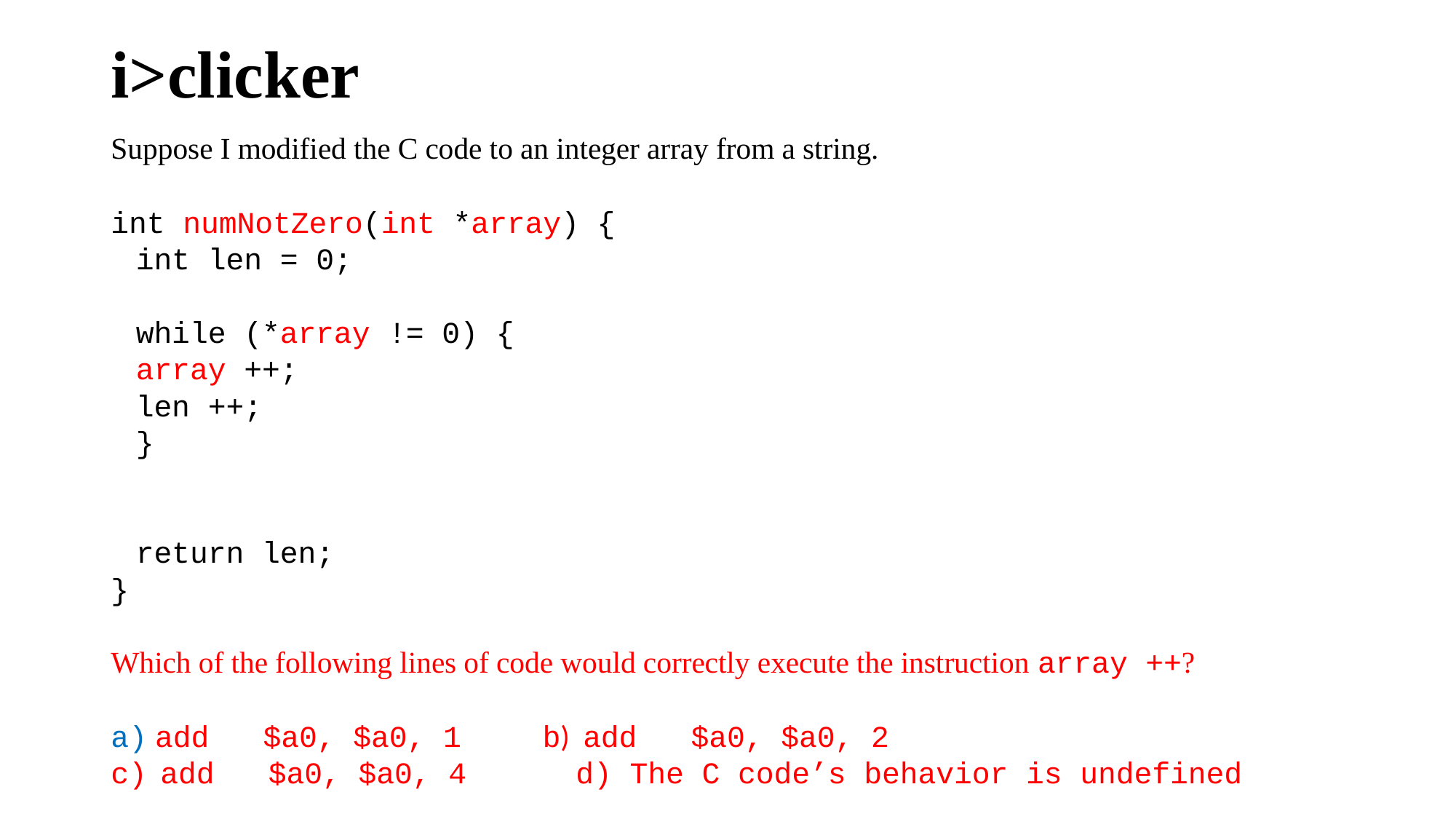

# i>clicker
Suppose I modified the C code to an integer array from a string.

int numNotZero(int *array) {
	int len = 0;

	while (*array != 0) {
			array ++;
			len ++;
	}

	return len;
}

Which of the following lines of code would correctly execute the instruction array ++?

add   $a0, $a0, 1    	b)  add   $a0, $a0, 2
c)  add   $a0, $a0, 4    	d) The C code’s behavior is undefined